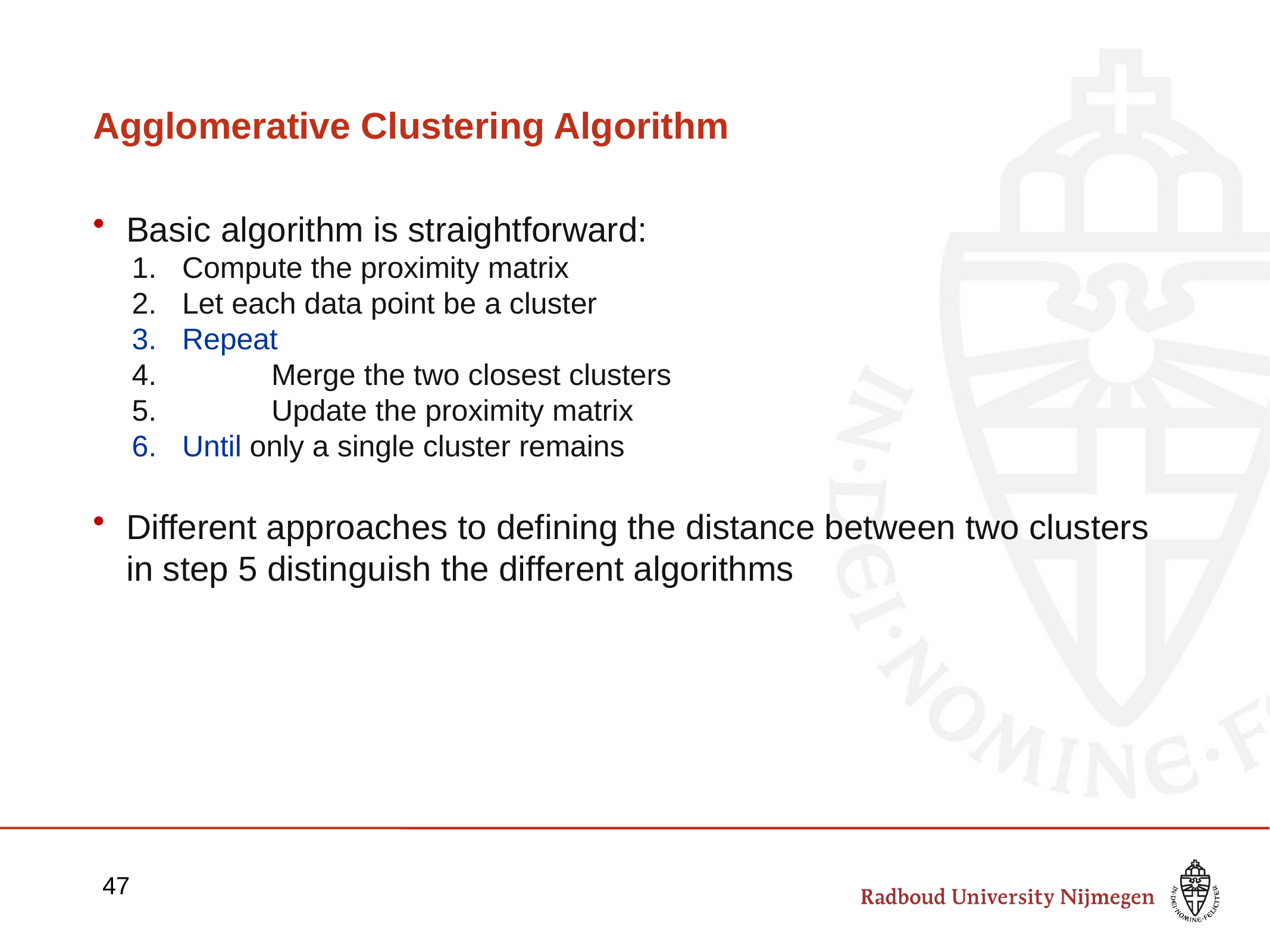

# Agglomerative Clustering Algorithm
Basic algorithm is straightforward:
Compute the proximity matrix
Let each data point be a cluster
Repeat
	Merge the two closest clusters
	Update the proximity matrix
Until only a single cluster remains

Different approaches to defining the distance between two clusters in step 5 distinguish the different algorithms

47